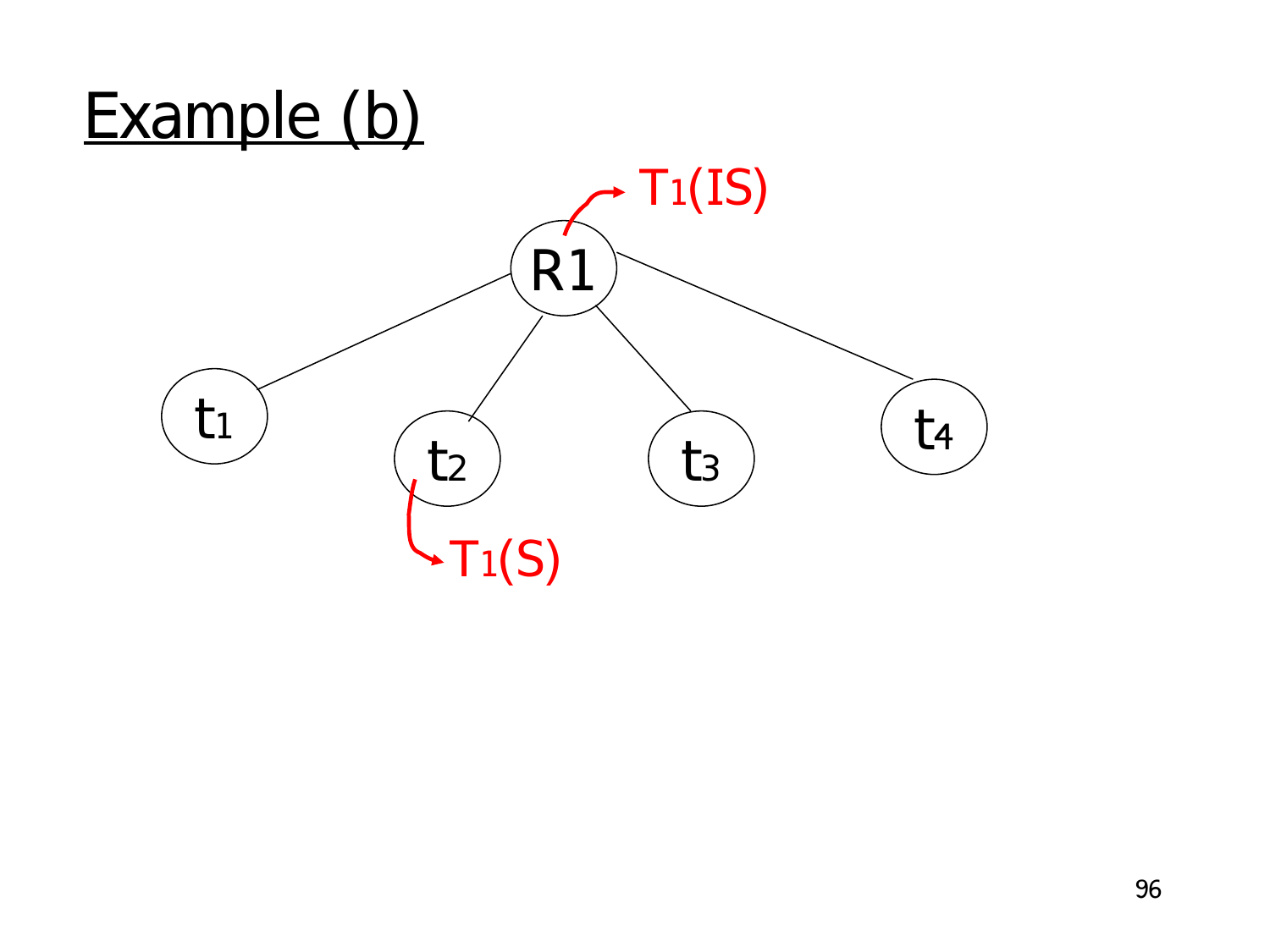

# Example (b)
T1(IS)

T1(S)

R1

t1
t4
t2
t3
96